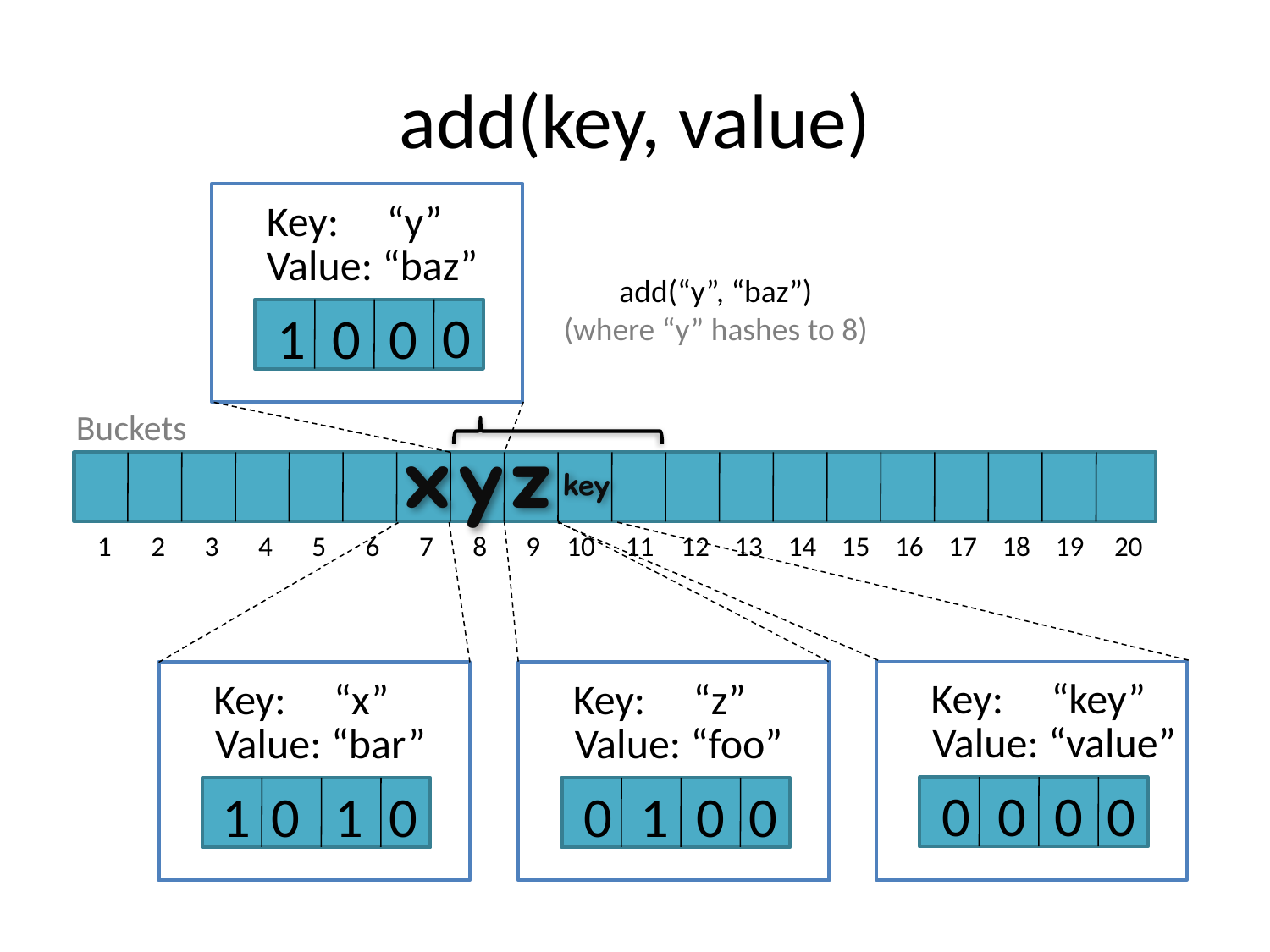

# add(key, value)

Key:     “y”
Value: “baz”
add(“y”, “baz”)
(where “y” hashes to 8)

0
1
0
0

Buckets
x
y
z

1
2
3
4
5
6
7
8
9
10
11
12
13
14
15
16
17
18
19
20
key

Key:     “key”
Key:     “x”
Key:     “z”
Value: “value”
Value: “bar”
Value: “foo”

0
0
0
0

0
1
0
1

0
0
1
0